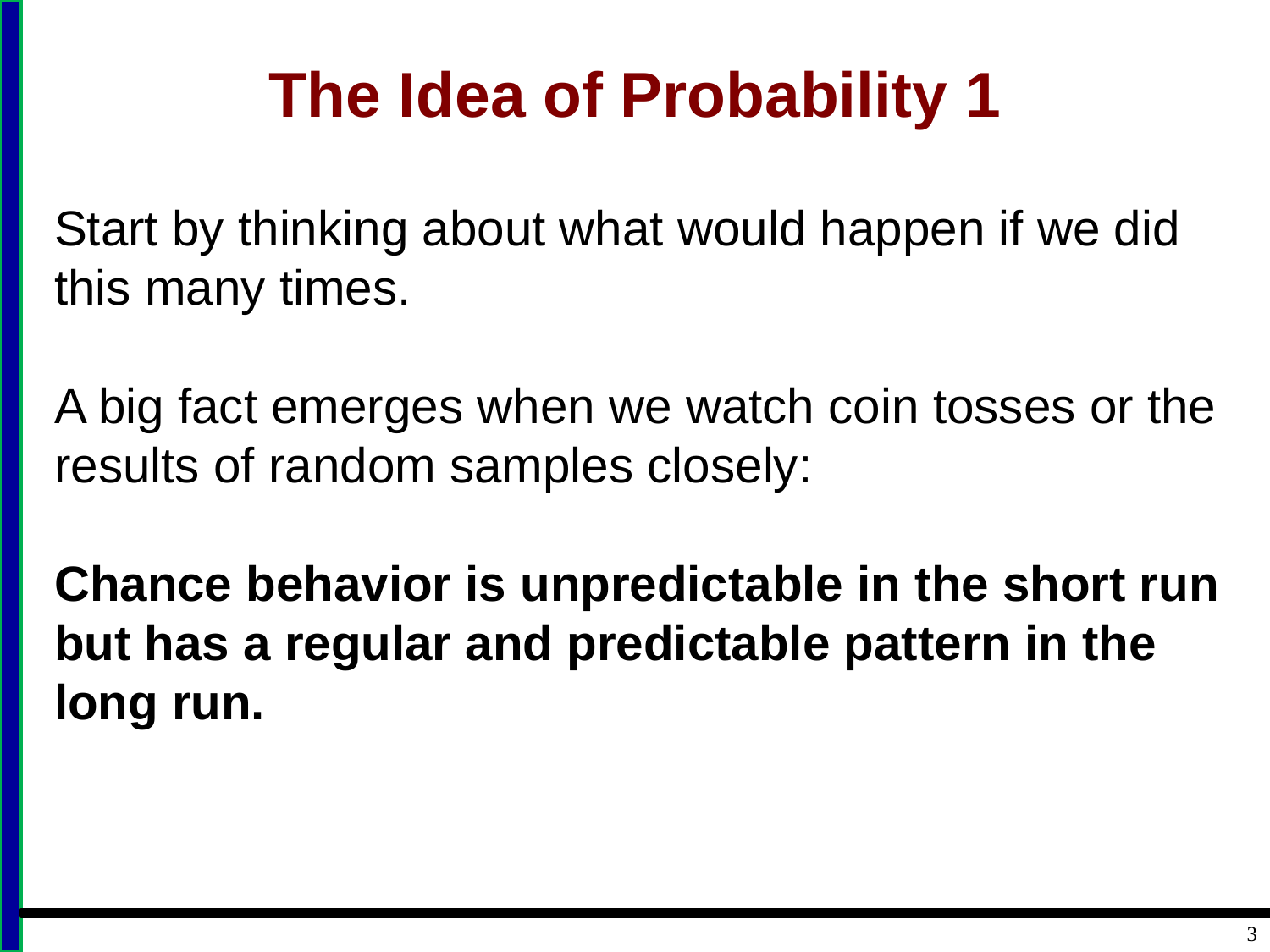

# The Idea of Probability 1
Start by thinking about what would happen if we did this many times.

A big fact emerges when we watch coin tosses or the results of random samples closely:

Chance behavior is unpredictable in the short run but has a regular and predictable pattern in the long run.